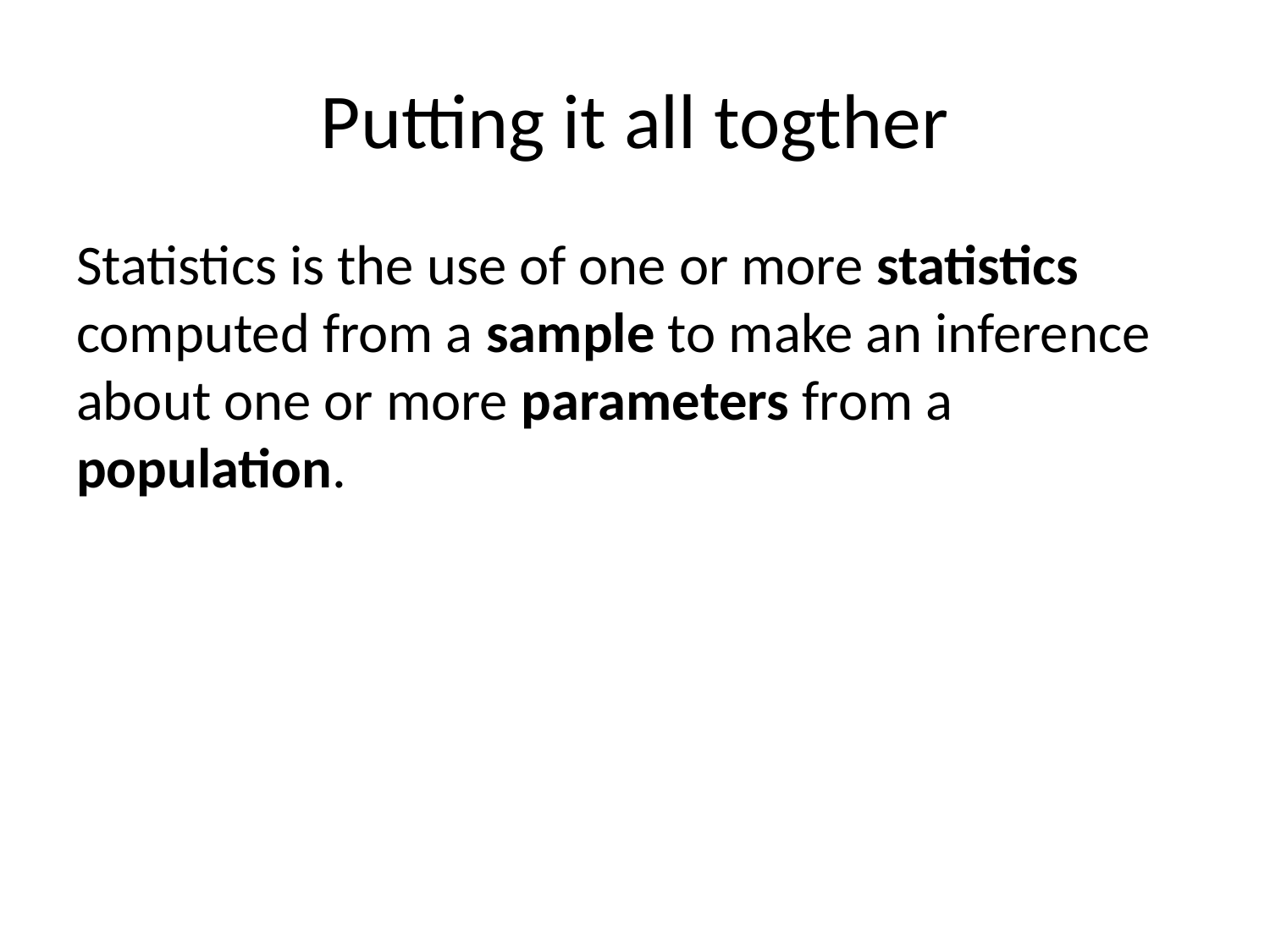

# Putting it all togther
Statistics is the use of one or more statistics computed from a sample to make an inference about one or more parameters from a population.